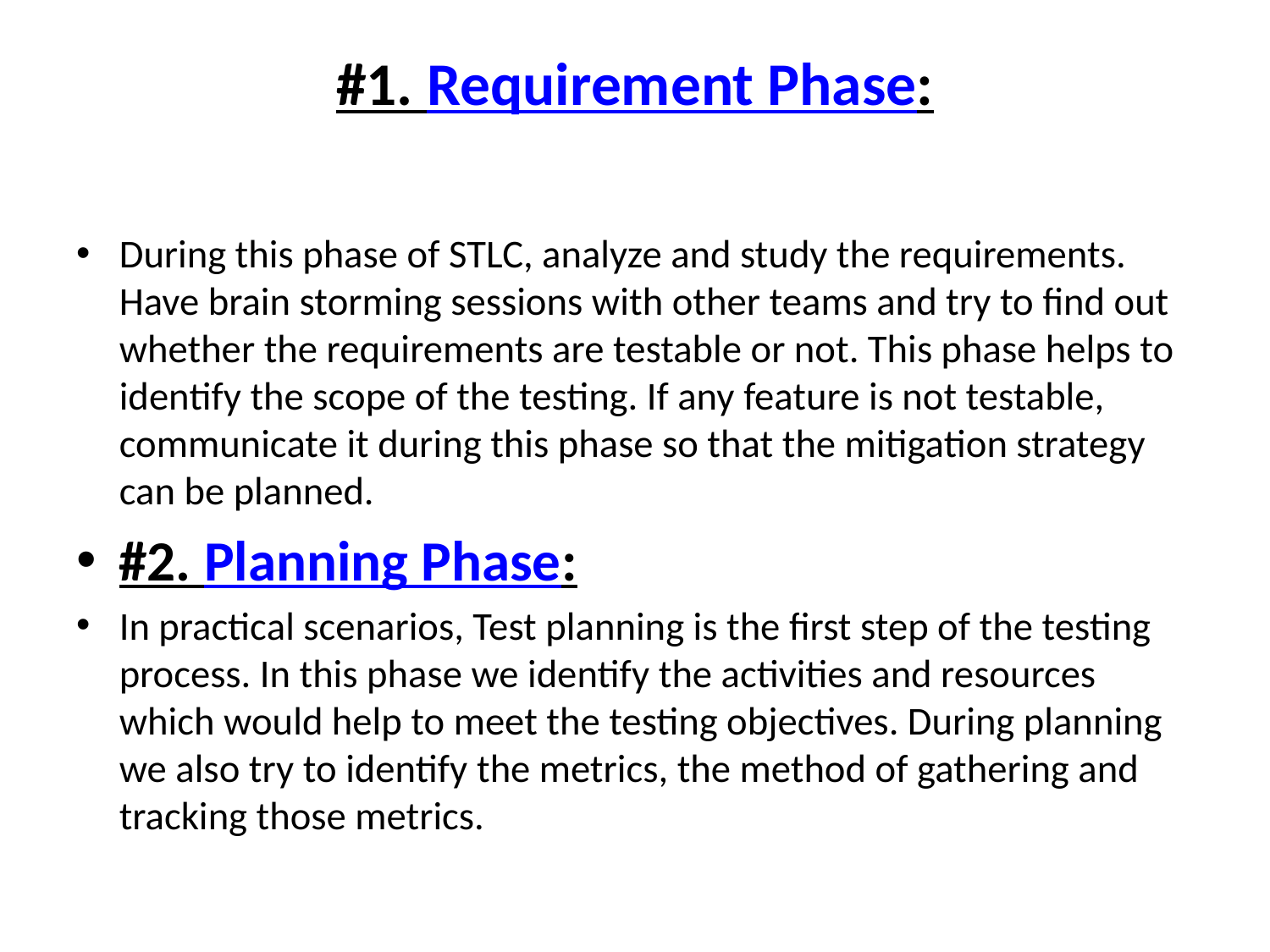

# #1. Requirement Phase:
During this phase of STLC, analyze and study the requirements. Have brain storming sessions with other teams and try to find out whether the requirements are testable or not. This phase helps to identify the scope of the testing. If any feature is not testable, communicate it during this phase so that the mitigation strategy can be planned.
#2. Planning Phase:
In practical scenarios, Test planning is the first step of the testing process. In this phase we identify the activities and resources which would help to meet the testing objectives. During planning we also try to identify the metrics, the method of gathering and tracking those metrics.